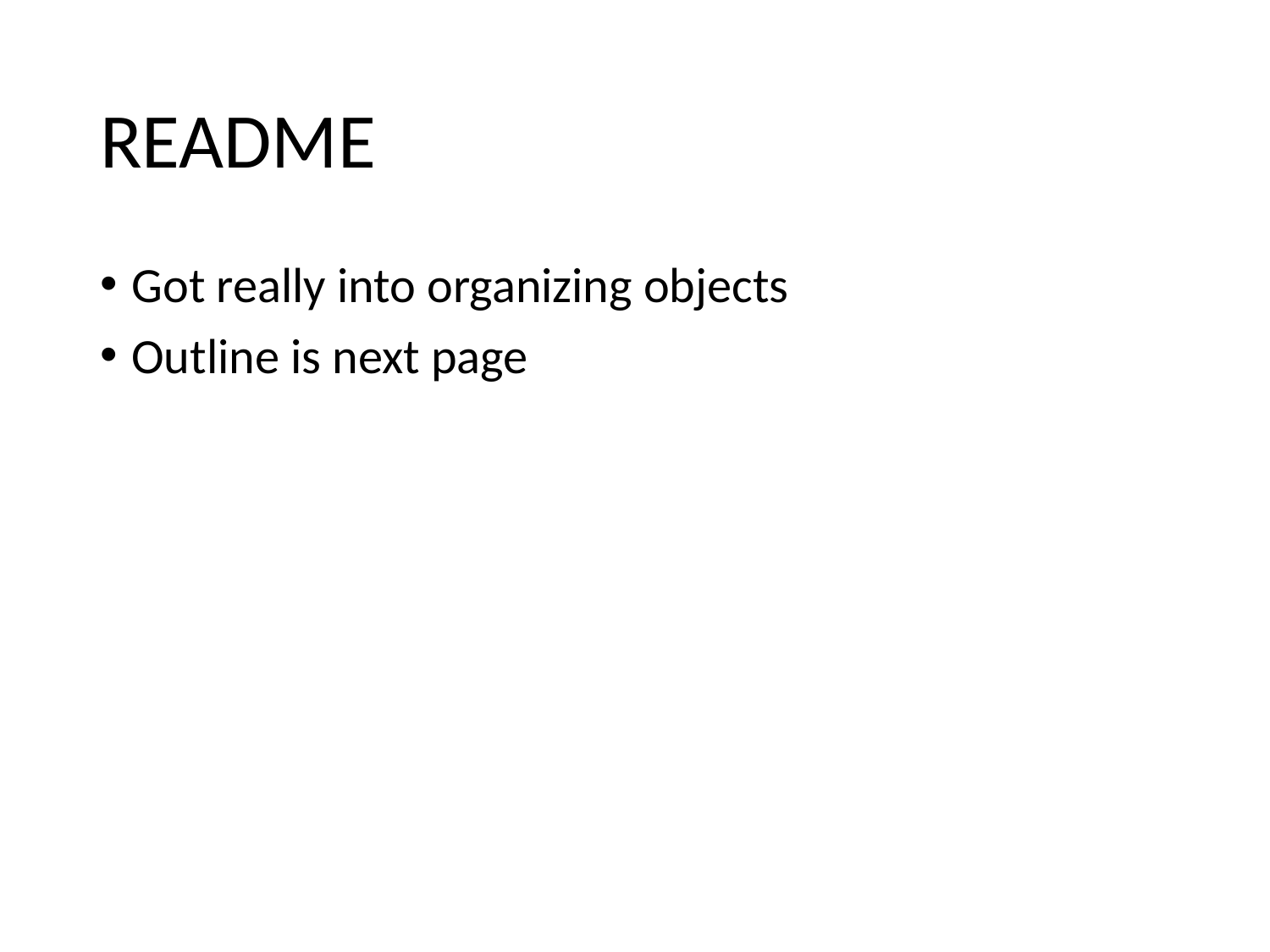

# README
Got really into organizing objects
Outline is next page